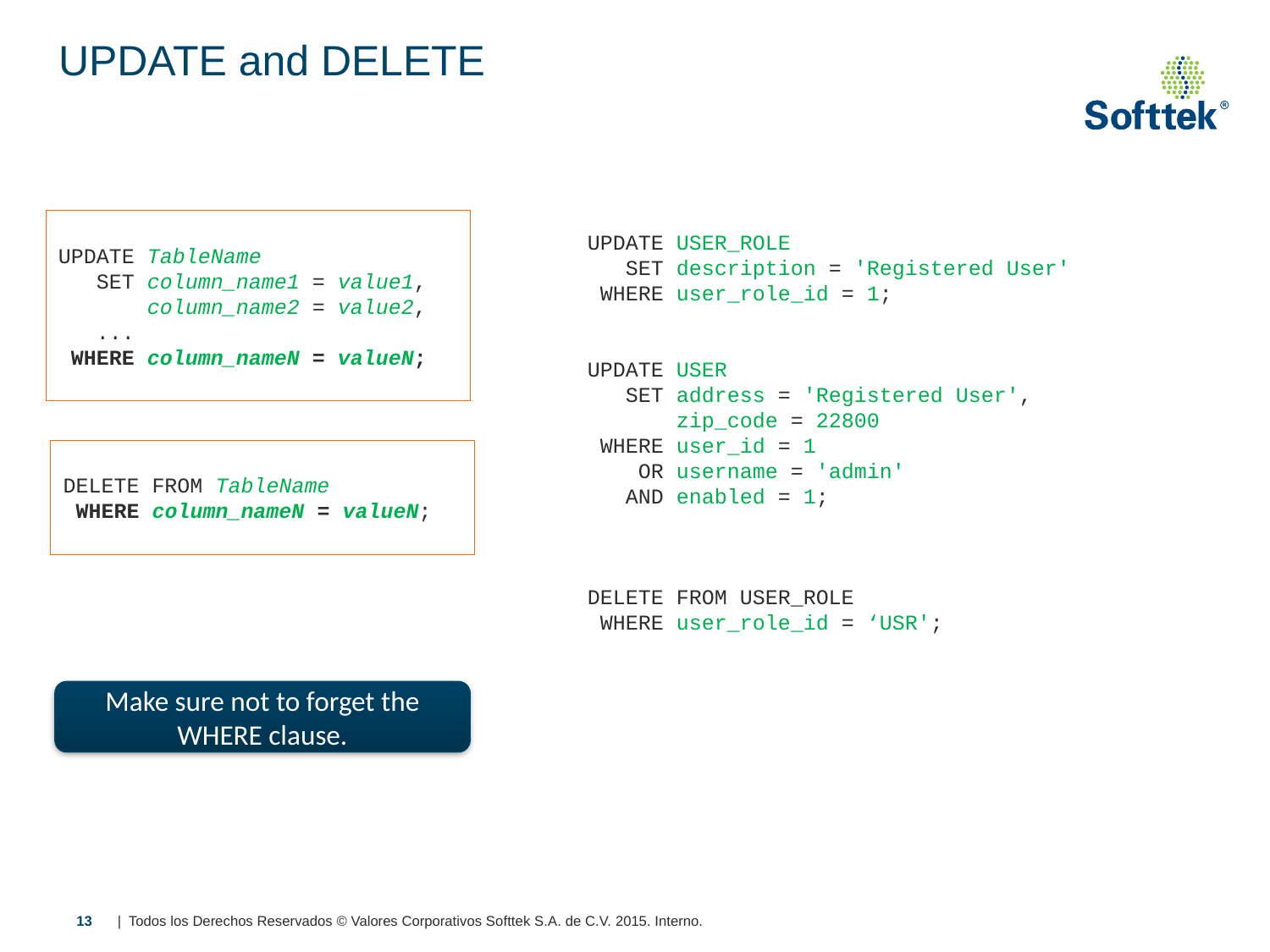

# UPDATE and DELETE

UPDATE TableName
   SET column_name1 = value1,
       column_name2 = value2,
   ...
 WHERE column_nameN = valueN;

UPDATE USER_ROLE
   SET description = 'Registered User'
 WHERE user_role_id = 1;

UPDATE USER
   SET address = 'Registered User',
       zip_code = 22800
 WHERE user_id = 1
    OR username = 'admin'
   AND enabled = 1;

DELETE FROM USER_ROLE
 WHERE user_role_id = ‘USR';

DELETE FROM TableName
 WHERE column_nameN = valueN;

Make sure not to forget the WHERE clause.
13